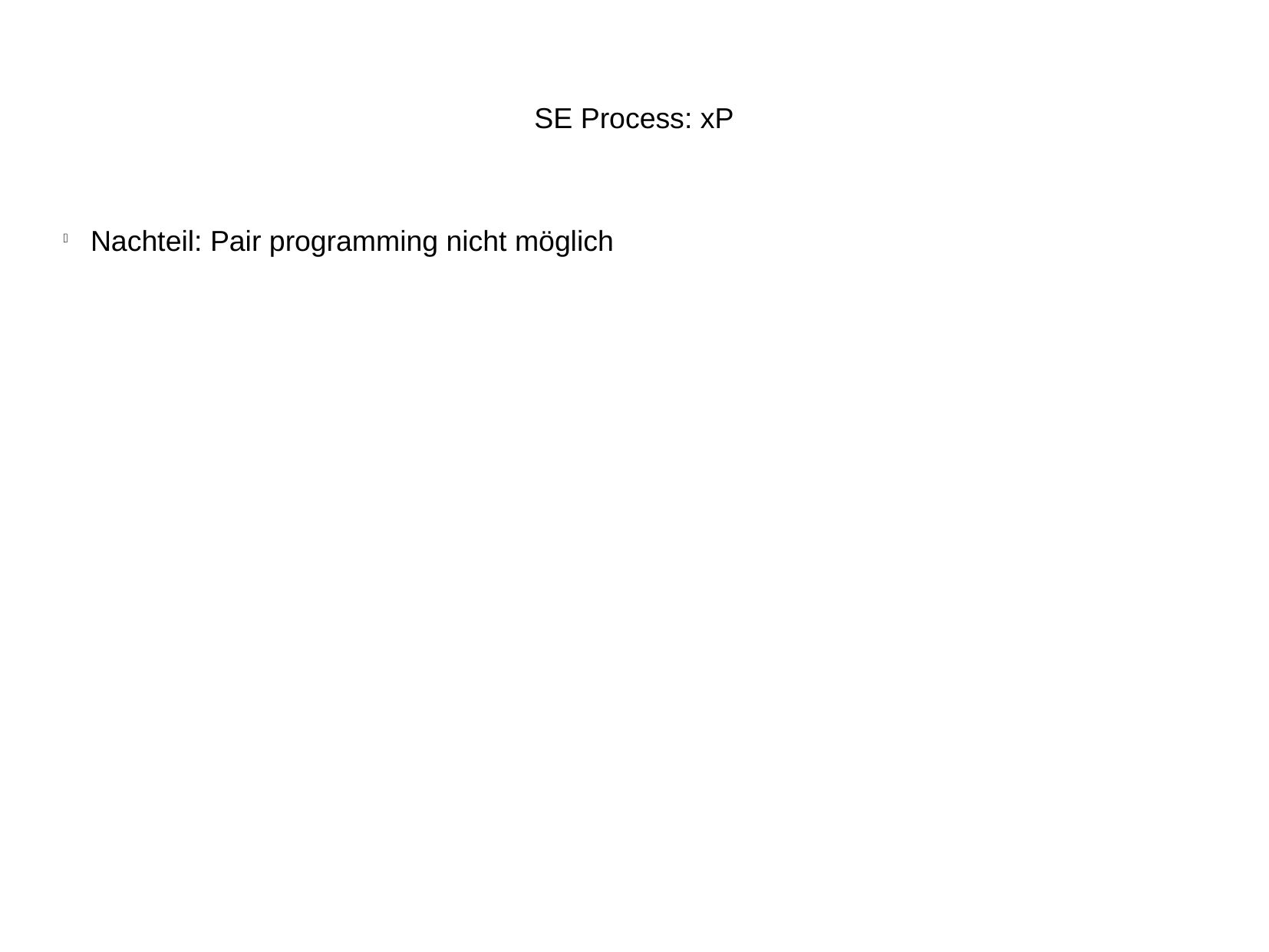

SE Process: xP
Nachteil: Pair programming nicht möglich